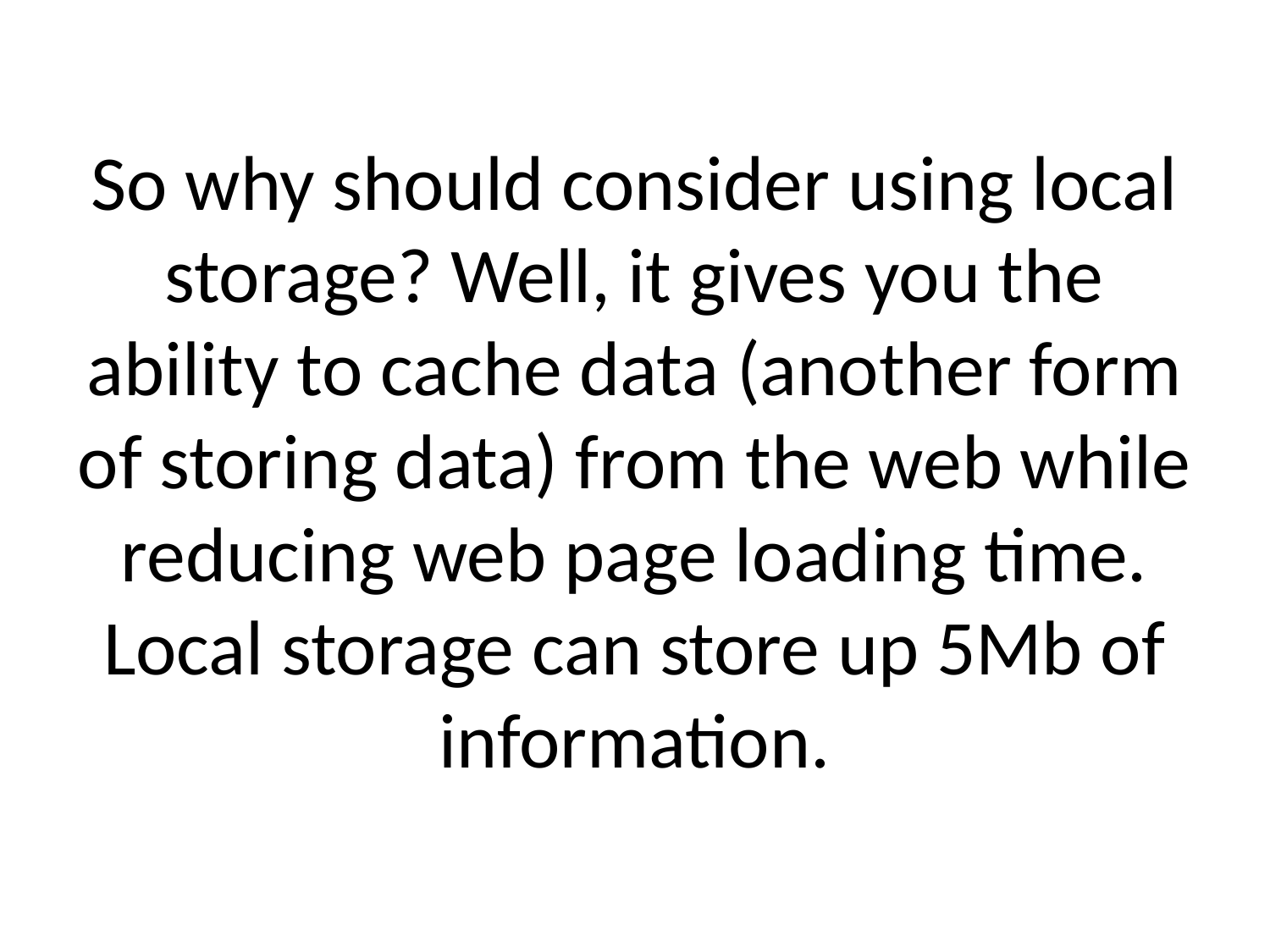

# So why should consider using local storage? Well, it gives you the ability to cache data (another form of storing data) from the web while reducing web page loading time. Local storage can store up 5Mb of information.